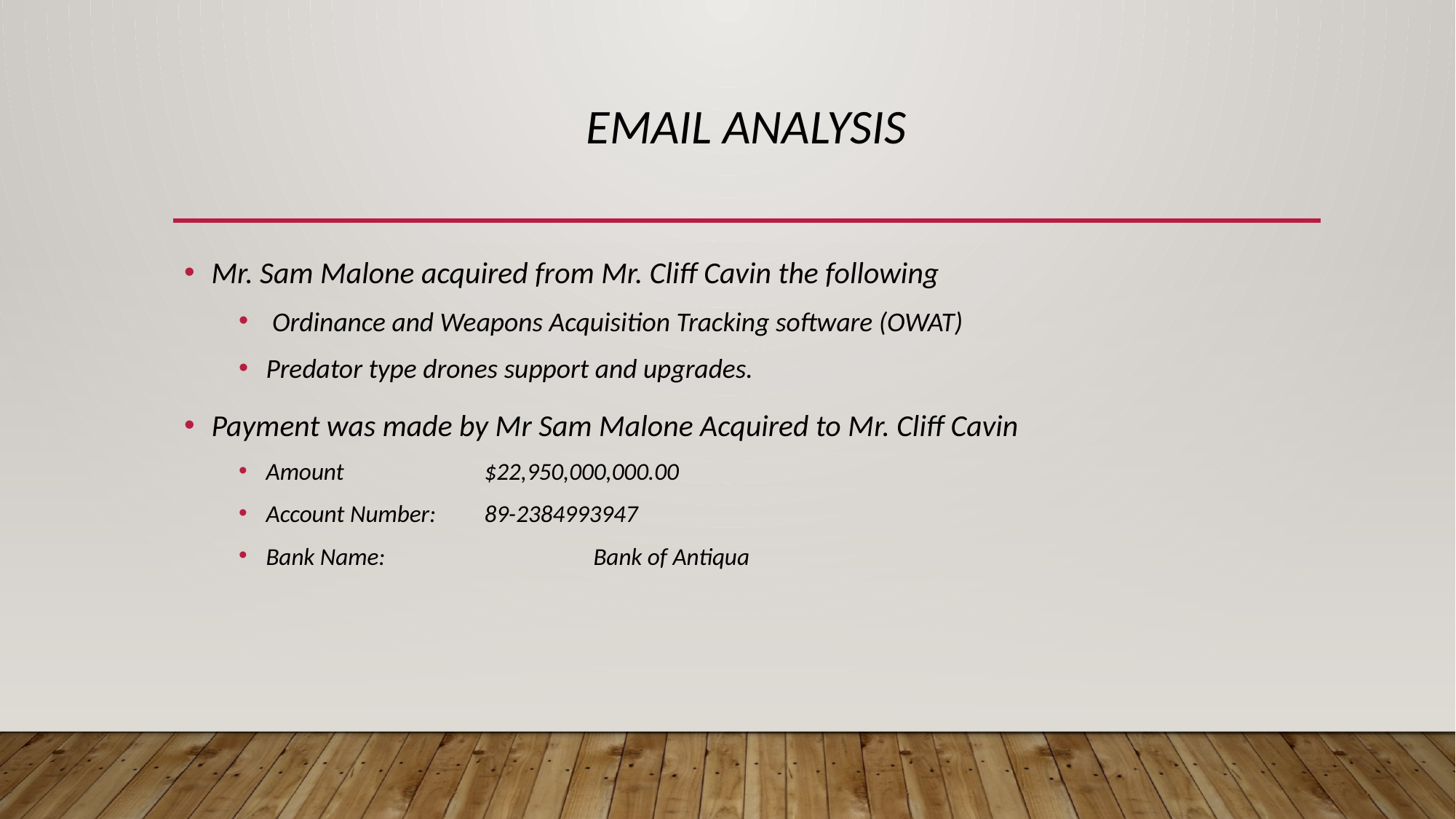

# Email analysis
Mr. Sam Malone acquired from Mr. Cliff Cavin the following
 Ordinance and Weapons Acquisition Tracking software (OWAT)
Predator type drones support and upgrades.
Payment was made by Mr Sam Malone Acquired to Mr. Cliff Cavin
Amount		$22,950,000,000.00
Account Number:	89-2384993947
Bank Name:		Bank of Antiqua